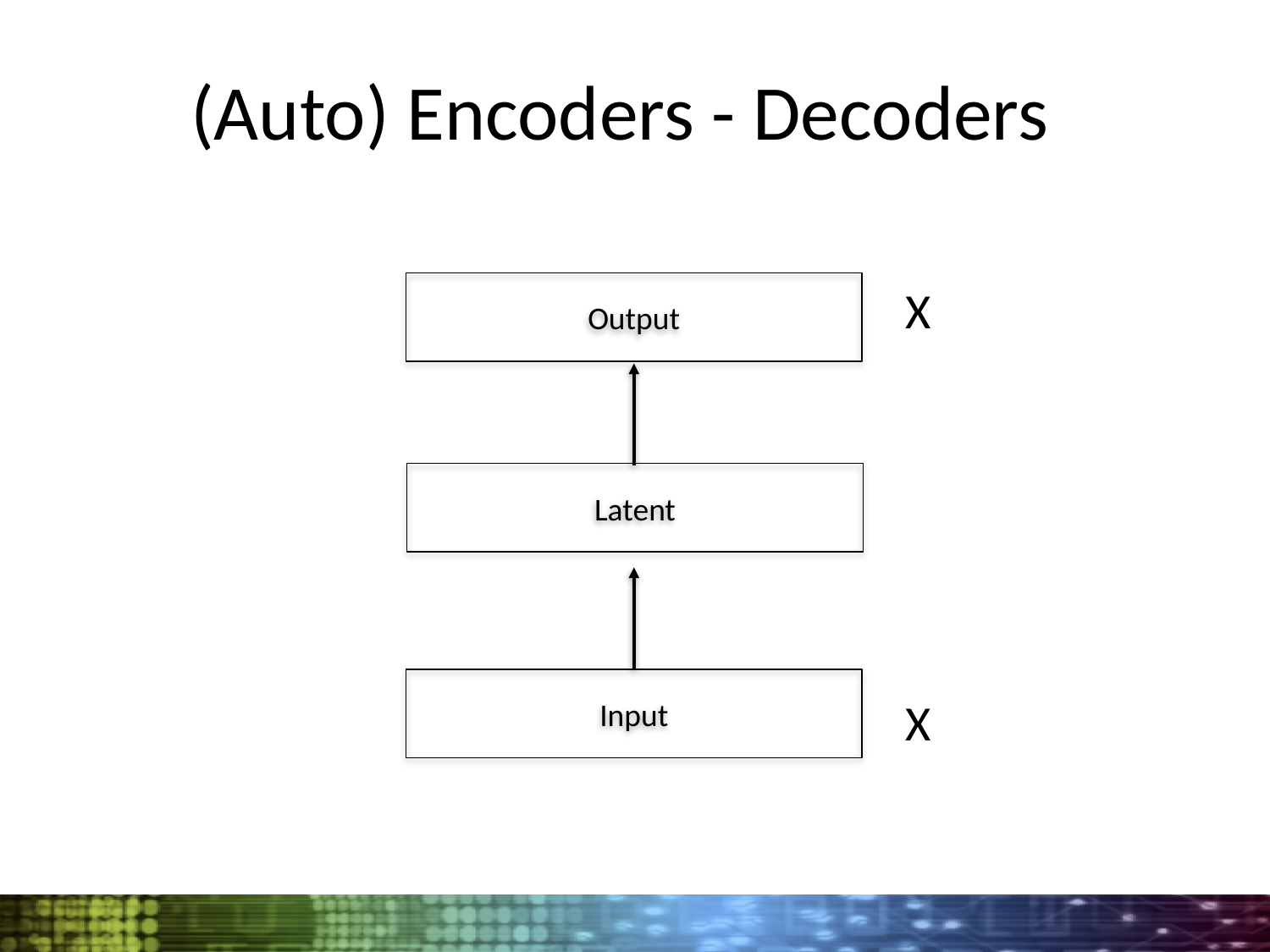

(Auto) Encoders - Decoders
Output
X
Latent
Input
X